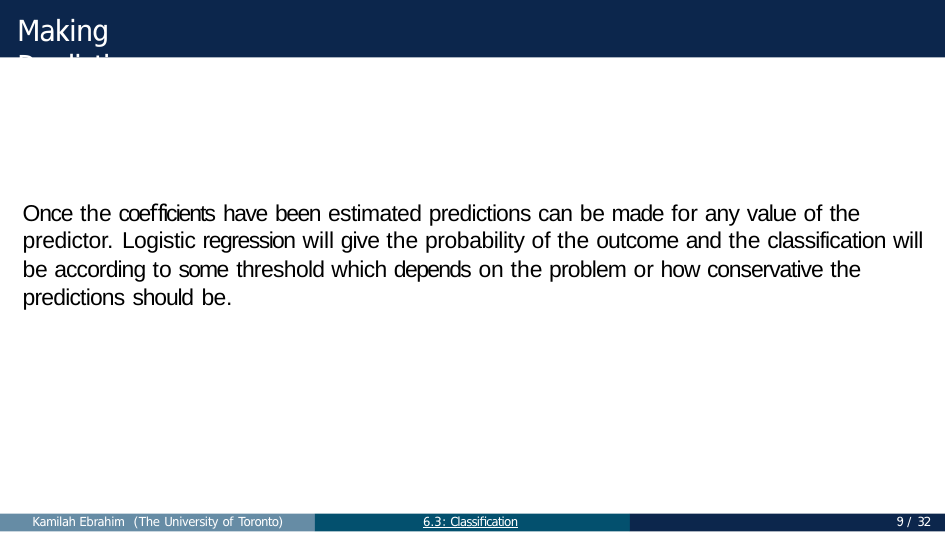

# Making Predictions
Once the coeﬀicients have been estimated predictions can be made for any value of the predictor. Logistic regression will give the probability of the outcome and the classification will be according to some threshold which depends on the problem or how conservative the predictions should be.
Kamilah Ebrahim (The University of Toronto)
6.3: Classification
9 / 32